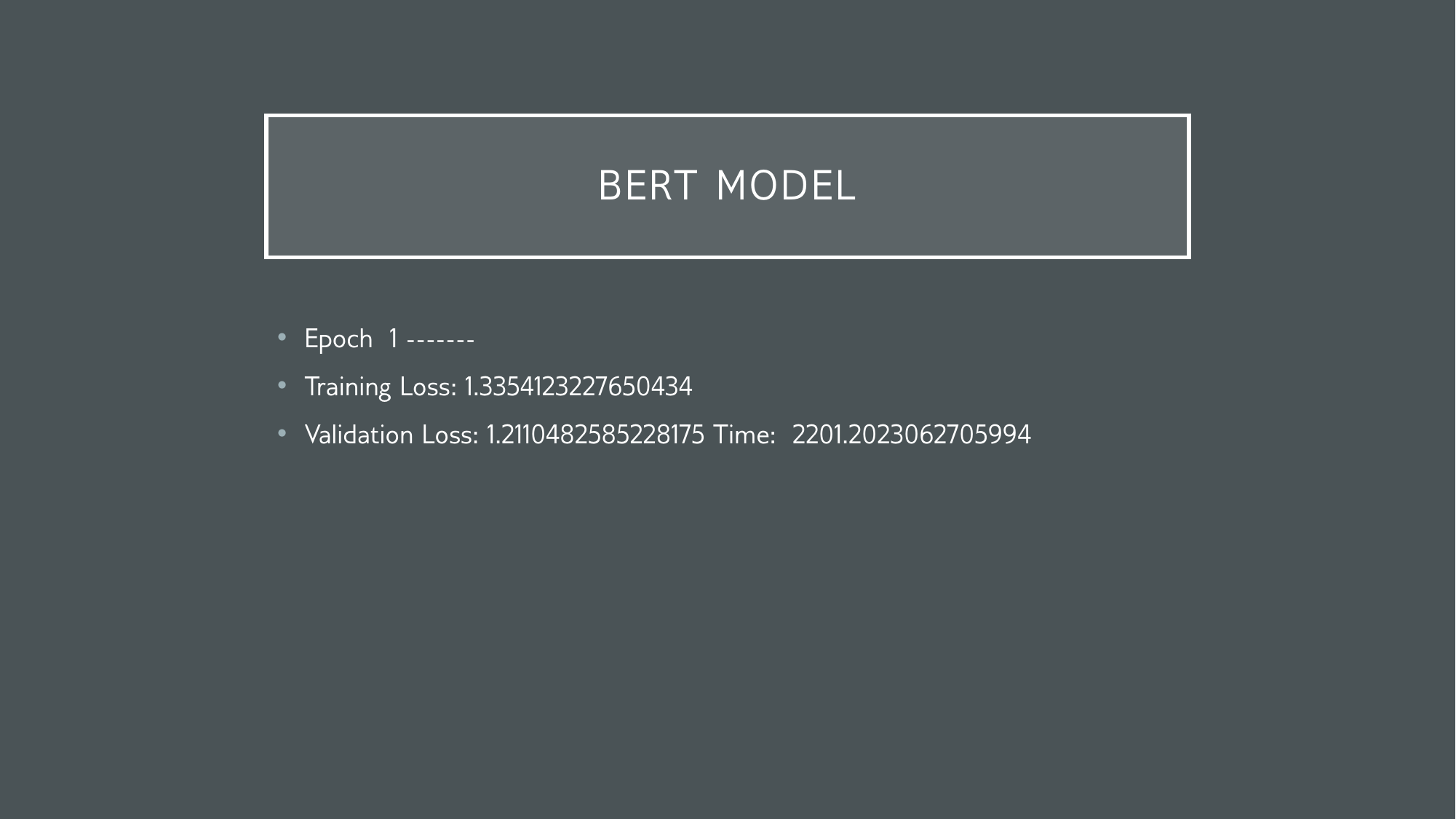

# BERT Model
Epoch  1 -------
Training Loss: 1.3354123227650434
Validation Loss: 1.2110482585228175 Time:  2201.2023062705994